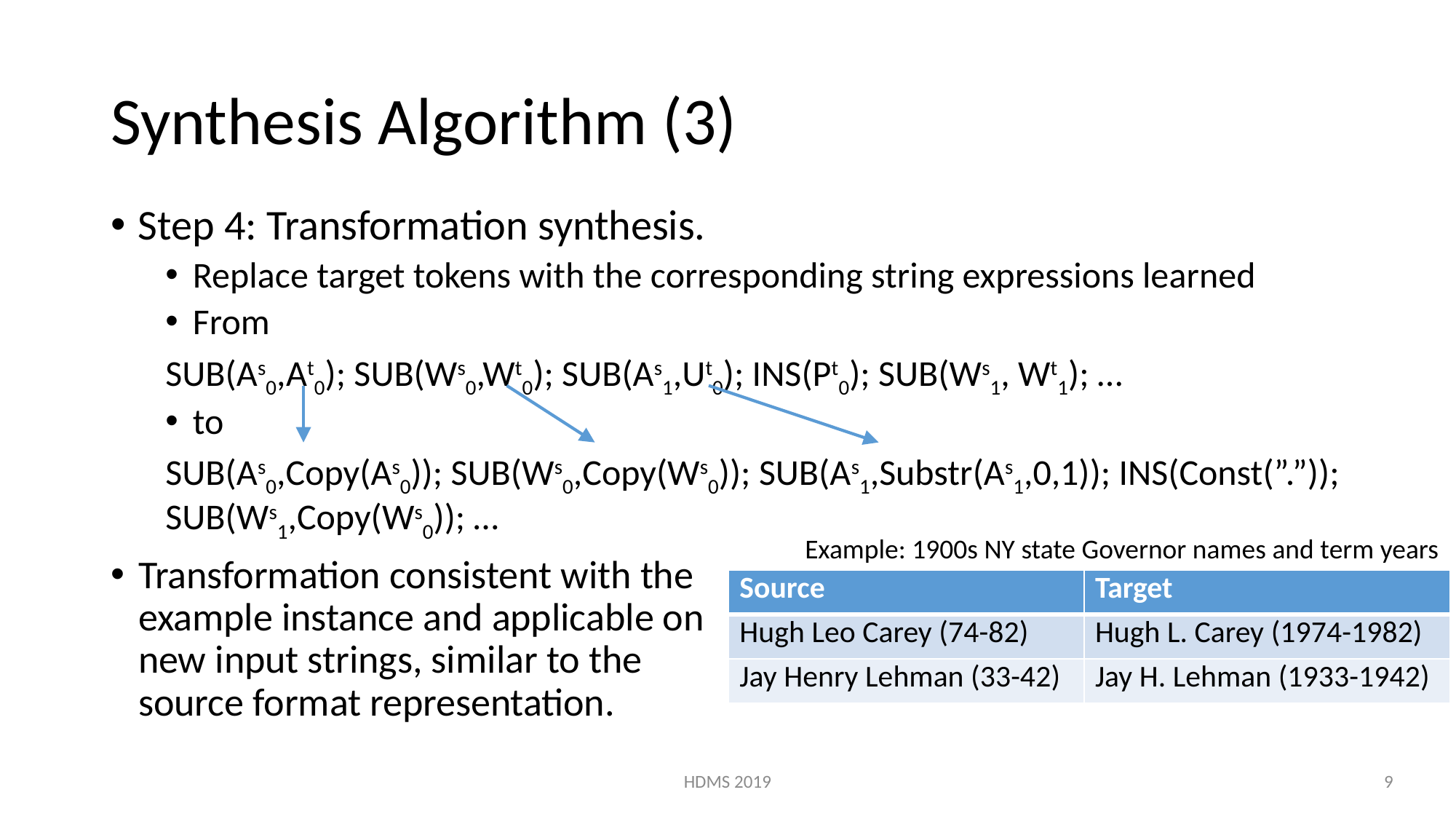

# Synthesis Algorithm (3)
Step 4: Transformation synthesis.
Replace target tokens with the corresponding string expressions learned
From
SUB(As0,At0); SUB(Ws0,Wt0); SUB(As1,Ut0); INS(Pt0); SUB(Ws1, Wt1); …
to
SUB(As0,Copy(As0)); SUB(Ws0,Copy(Ws0)); SUB(As1,Substr(As1,0,1)); INS(Const(”.”)); SUB(Ws1,Copy(Ws0)); …

Example: 1900s NY state Governor names and term years
Transformation consistent with the example instance and applicable on new input strings, similar to the source format representation.

| Source | Target |
| --- | --- |
| Hugh Leo Carey (74-82) | Hugh L. Carey (1974-1982) |
| Jay Henry Lehman (33-42) | Jay H. Lehman (1933-1942) |
HDMS 2019
9